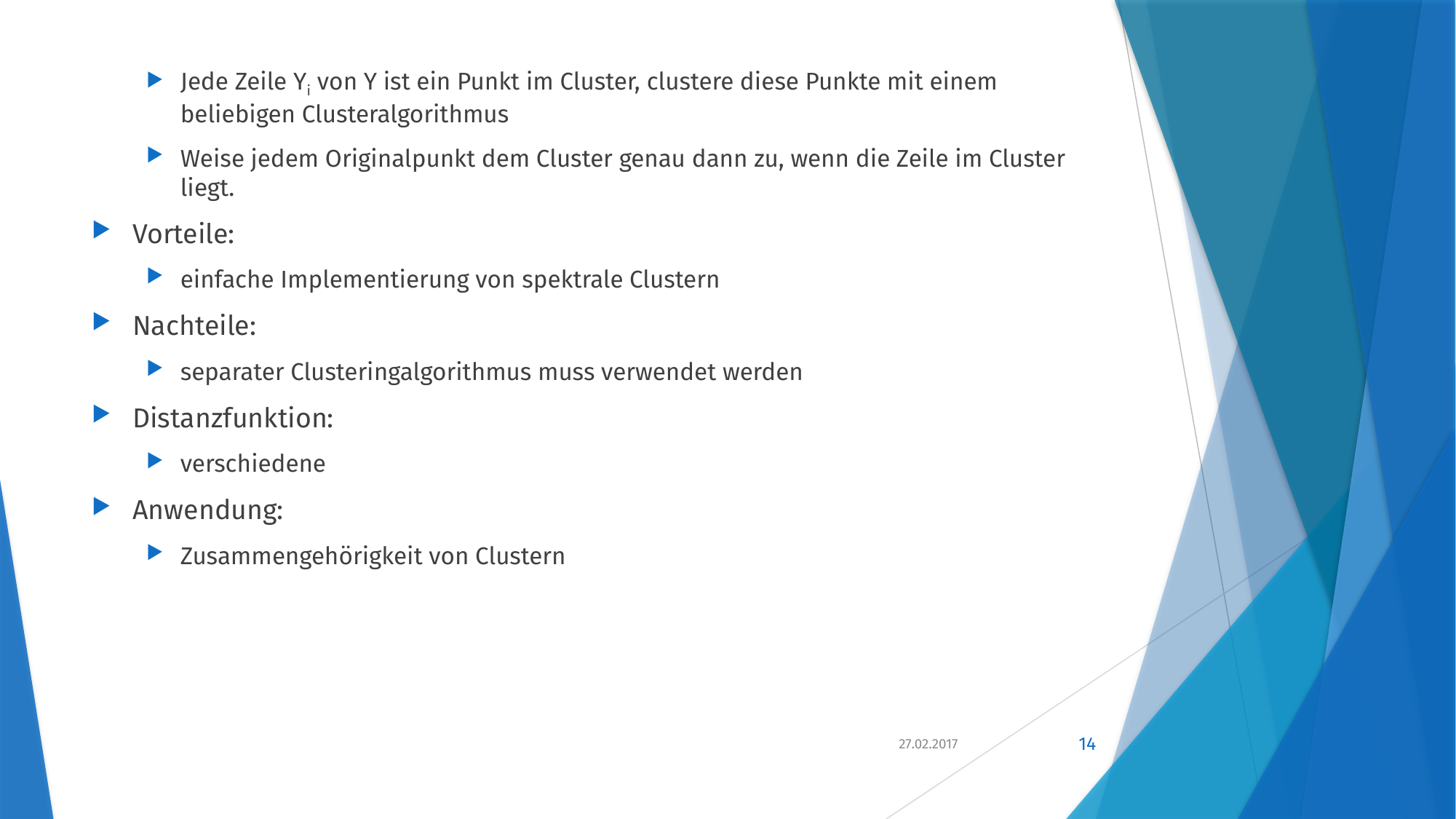

Jede Zeile Yi von Y ist ein Punkt im Cluster, clustere diese Punkte mit einem beliebigen Clusteralgorithmus
Weise jedem Originalpunkt dem Cluster genau dann zu, wenn die Zeile im Cluster liegt.
Vorteile:
einfache Implementierung von spektrale Clustern
Nachteile:
separater Clusteringalgorithmus muss verwendet werden
Distanzfunktion:
verschiedene
Anwendung:
Zusammengehörigkeit von Clustern
27.02.2017
14